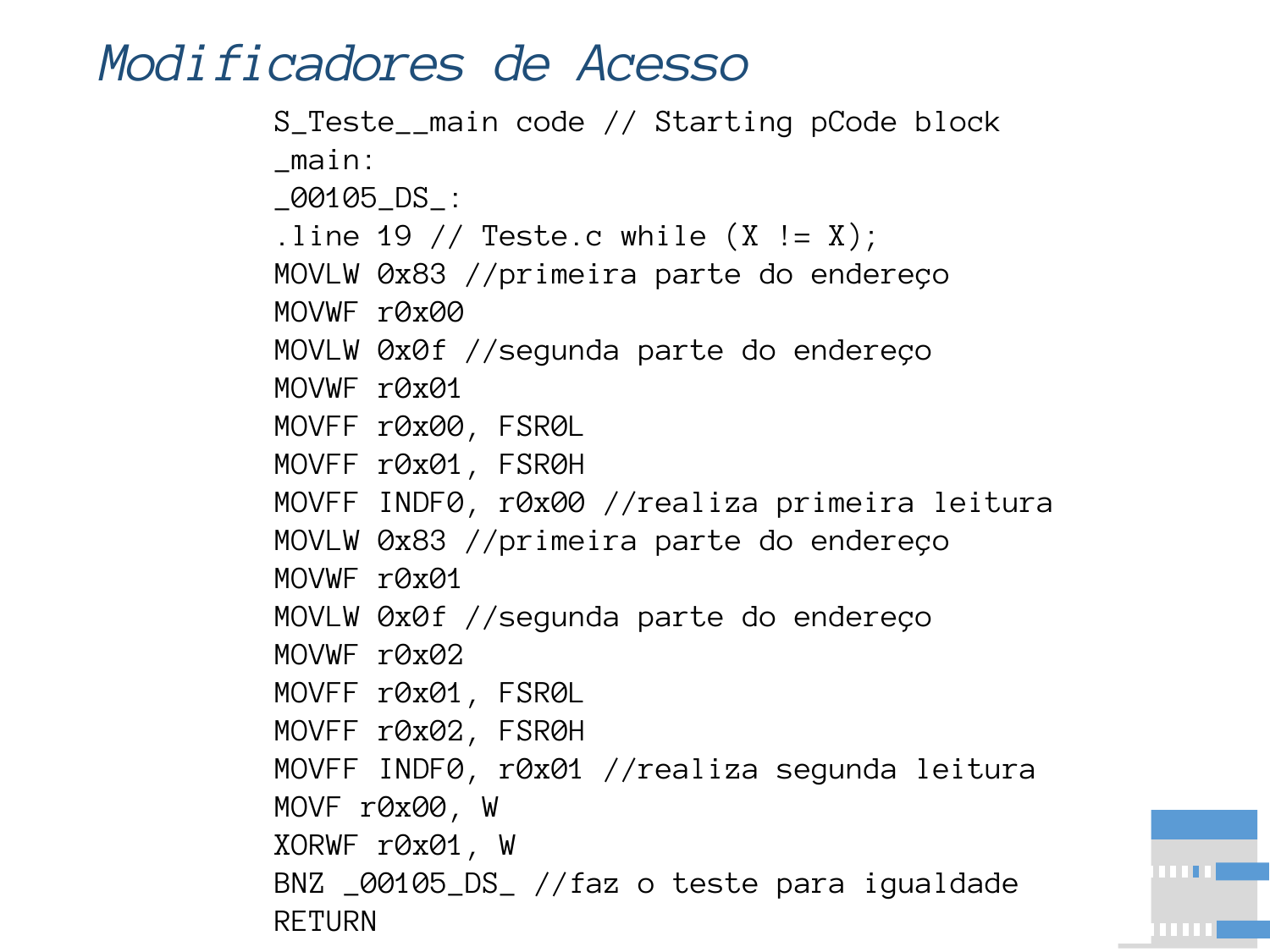

# Modificadores de Acesso
 S_Teste__main code // Starting pCode block
 _main:
 _00105_DS_:
 .line 19 // Teste.c while (X != X);
 MOVLW 0x83 //primeira parte do endereço
 MOVWF r0x00
 MOVLW 0x0f //segunda parte do endereço
 MOVWF r0x01
 MOVFF r0x00, FSR0L
 MOVFF r0x01, FSR0H
 MOVFF INDF0, r0x00 //realiza primeira leitura
 MOVLW 0x83 //primeira parte do endereço
 MOVWF r0x01
 MOVLW 0x0f //segunda parte do endereço
 MOVWF r0x02
 MOVFF r0x01, FSR0L
 MOVFF r0x02, FSR0H
 MOVFF INDF0, r0x01 //realiza segunda leitura
 MOVF r0x00, W
 XORWF r0x01, W
 BNZ _00105_DS_ //faz o teste para igualdade
 RETURN